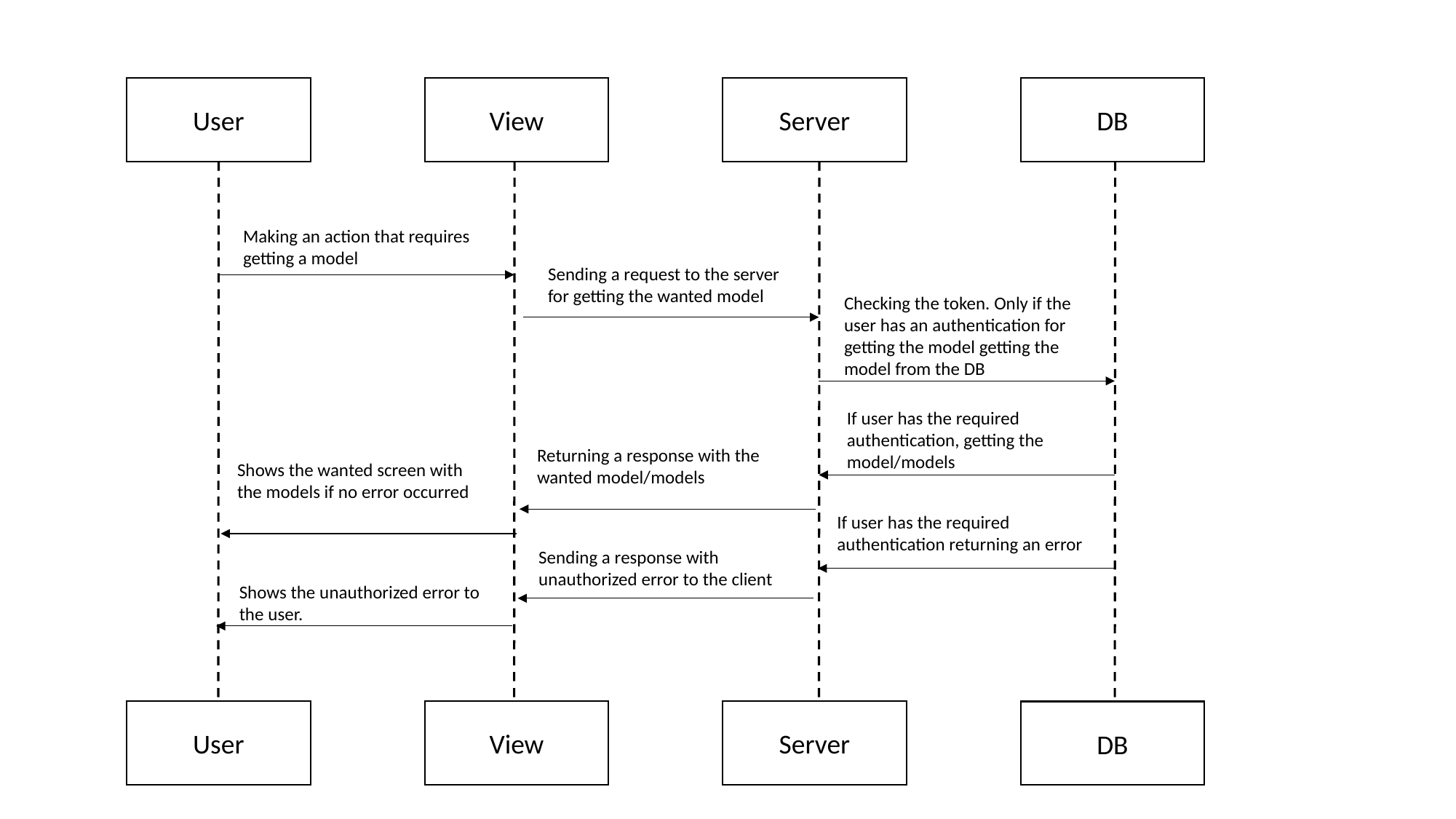

User
View
Server
DB
Making an action that requires getting a model
Sending a request to the server for getting the wanted model
Checking the token. Only if the user has an authentication for getting the model getting the model from the DB
If user has the required authentication, getting the model/models
Returning a response with the wanted model/models
Shows the wanted screen with the models if no error occurred
If user has the required authentication returning an error
Sending a response with unauthorized error to the client
Shows the unauthorized error to the user.
User
View
Server
DB